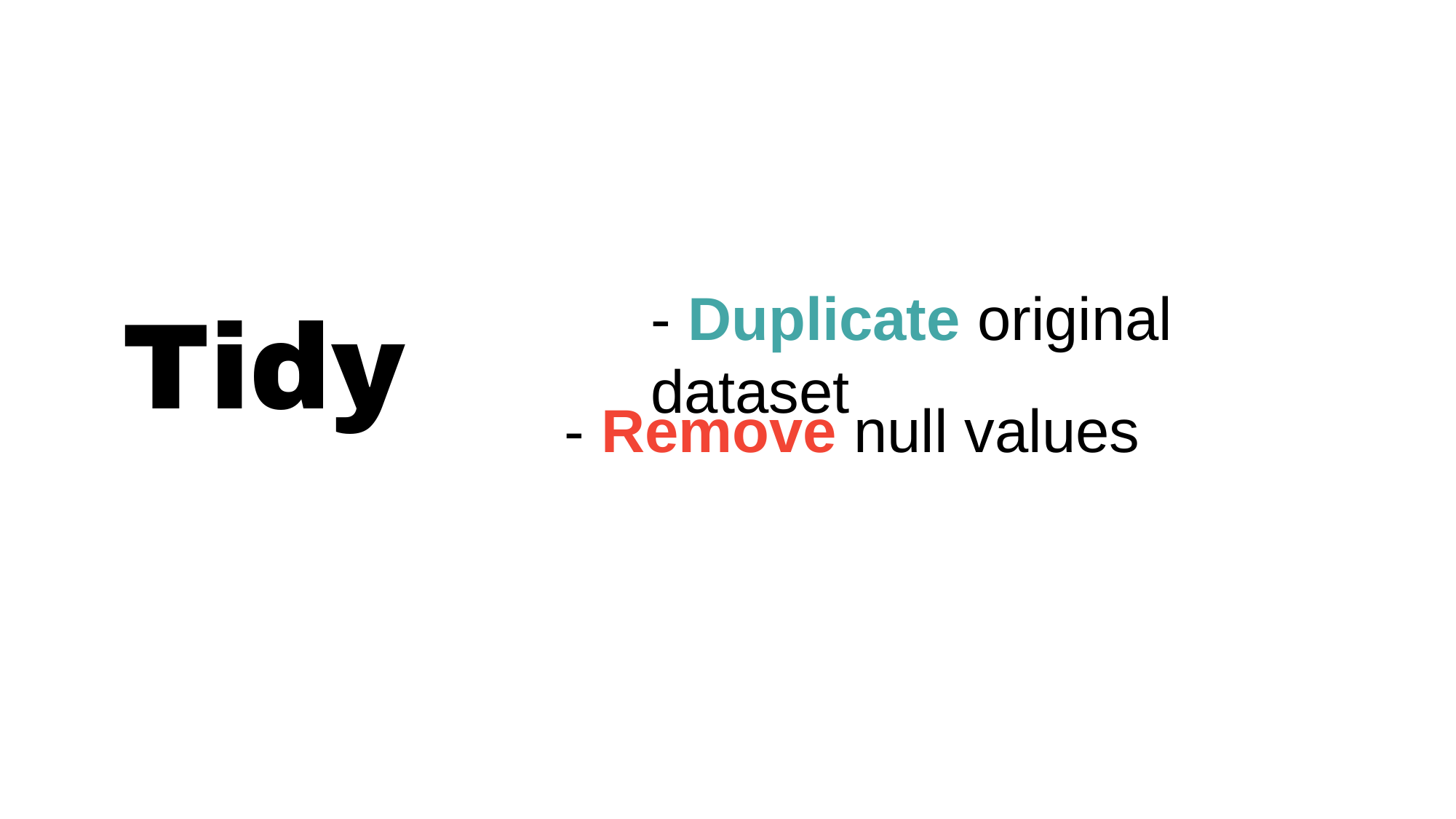

Tidy
- Duplicate original dataset
- Remove null values